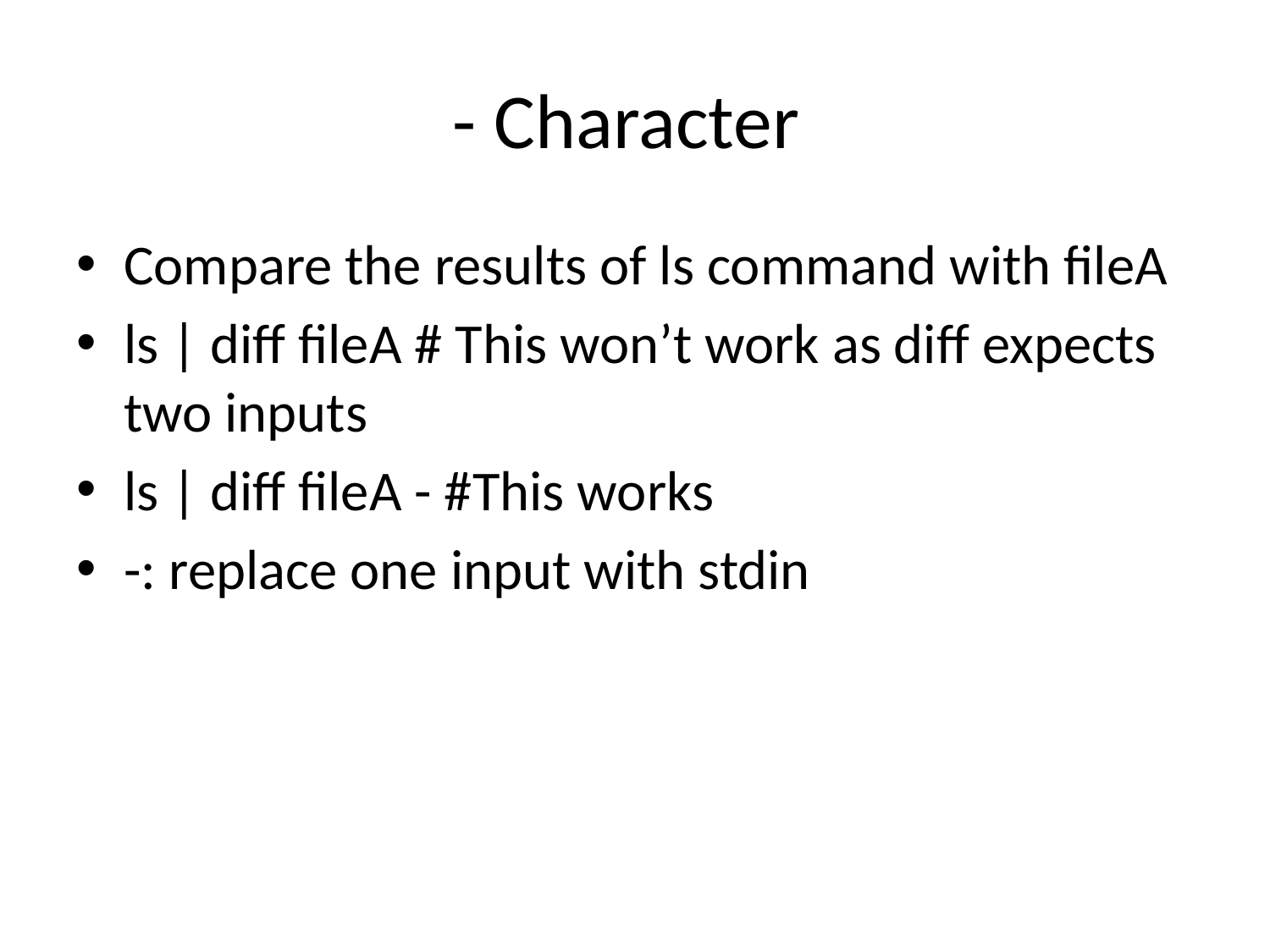

# - Character
Compare the results of ls command with fileA
ls | diff fileA # This won’t work as diff expects two inputs
ls | diff fileA - #This works
-: replace one input with stdin